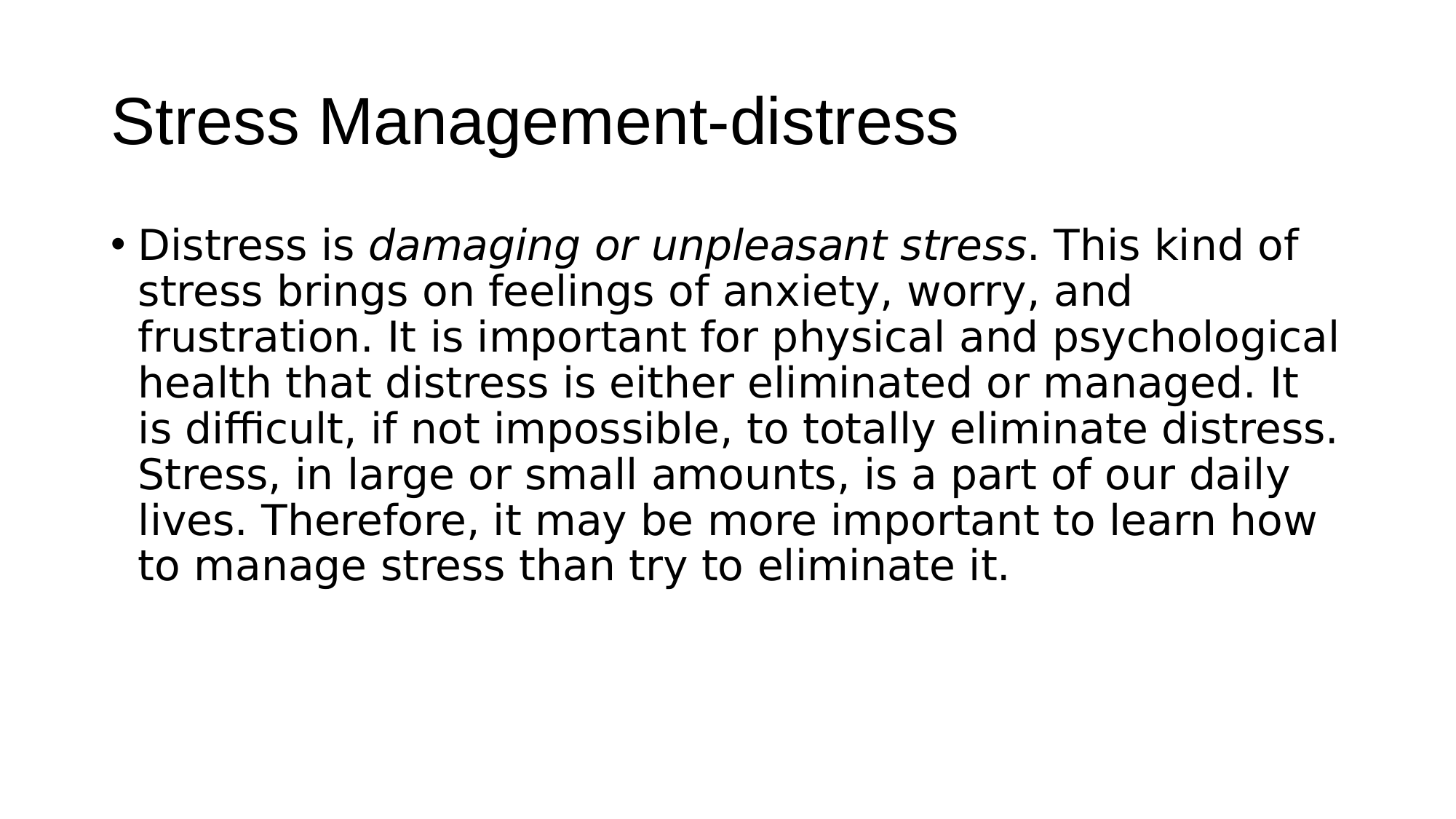

# Stress Management-distress
Distress is damaging or unpleasant stress. This kind of stress brings on feelings of anxiety, worry, and frustration. It is important for physical and psychological health that distress is either eliminated or managed. It is difficult, if not impossible, to totally eliminate distress. Stress, in large or small amounts, is a part of our daily lives. Therefore, it may be more important to learn how to manage stress than try to eliminate it.